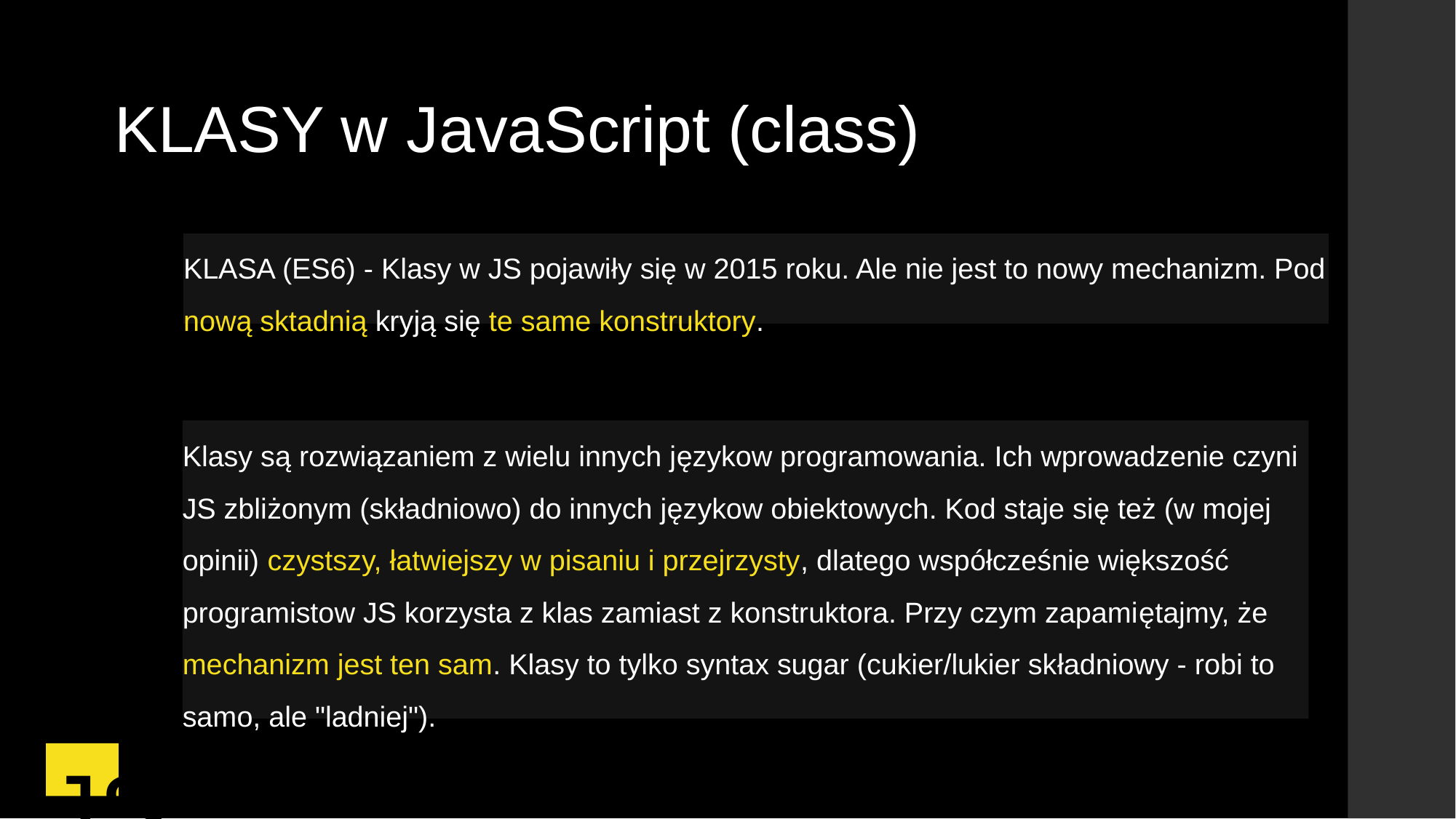

KLASY w JavaScript (class)
KLASA (ES6) - Klasy w JS pojawiły się w 2015 roku. Ale nie jest to nowy mechanizm. Pod nową sktadnią kryją się te same konstruktory.
Klasy są rozwiązaniem z wielu innych językow programowania. Ich wprowadzenie czyni JS zbliżonym (składniowo) do innych językow obiektowych. Kod staje się też (w mojej opinii) czystszy, łatwiejszy w pisaniu i przejrzysty, dlatego współcześnie większość programistow JS korzysta z klas zamiast z konstruktora. Przy czym zapamiętajmy, że mechanizm jest ten sam. Klasy to tylko syntax sugar (cukier/lukier składniowy - robi to samo, ale "ladniej").
JS